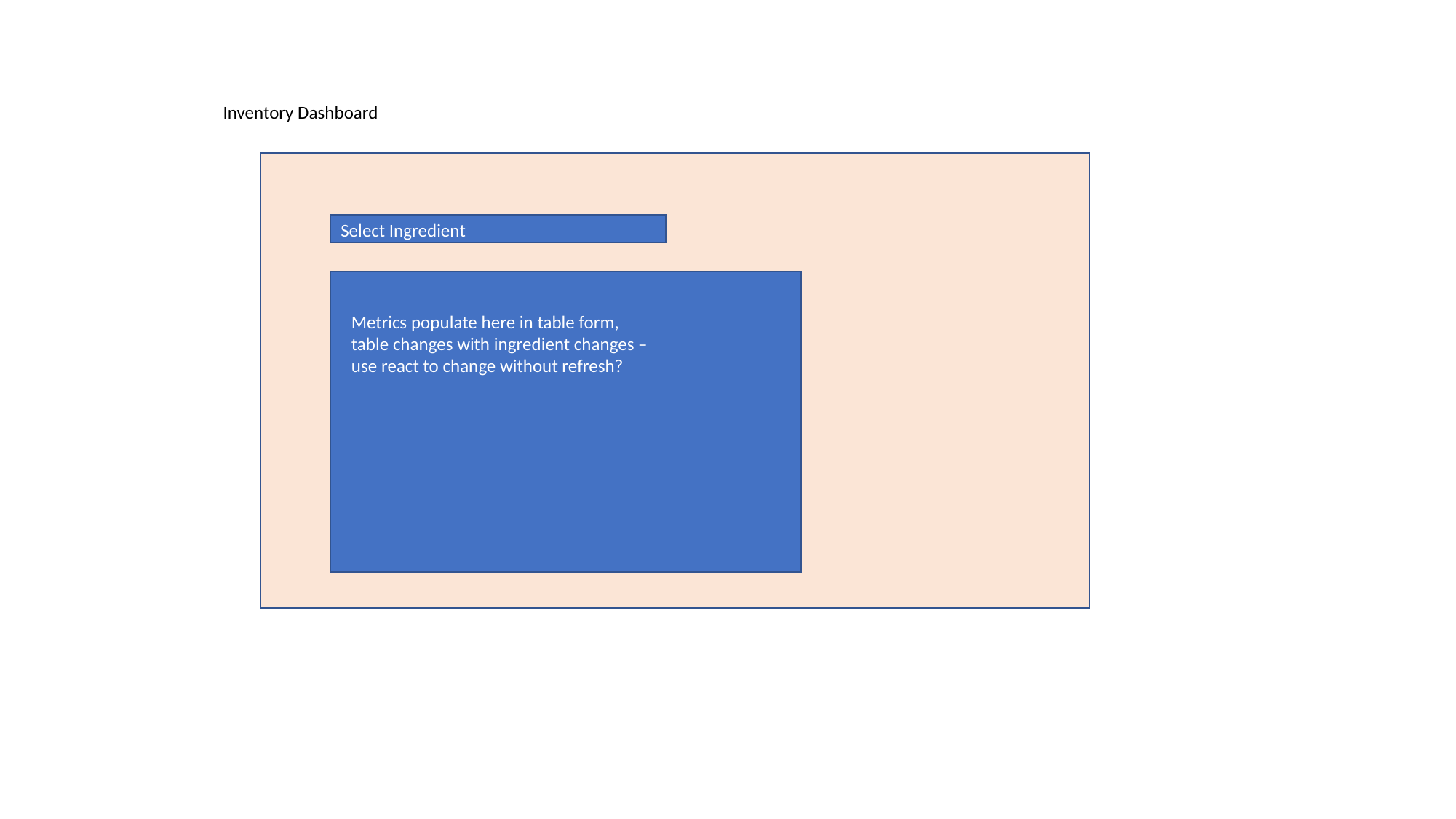

Inventory Dashboard

Select Ingredient

Metrics populate here in table form, table changes with ingredient changes – use react to change without refresh?